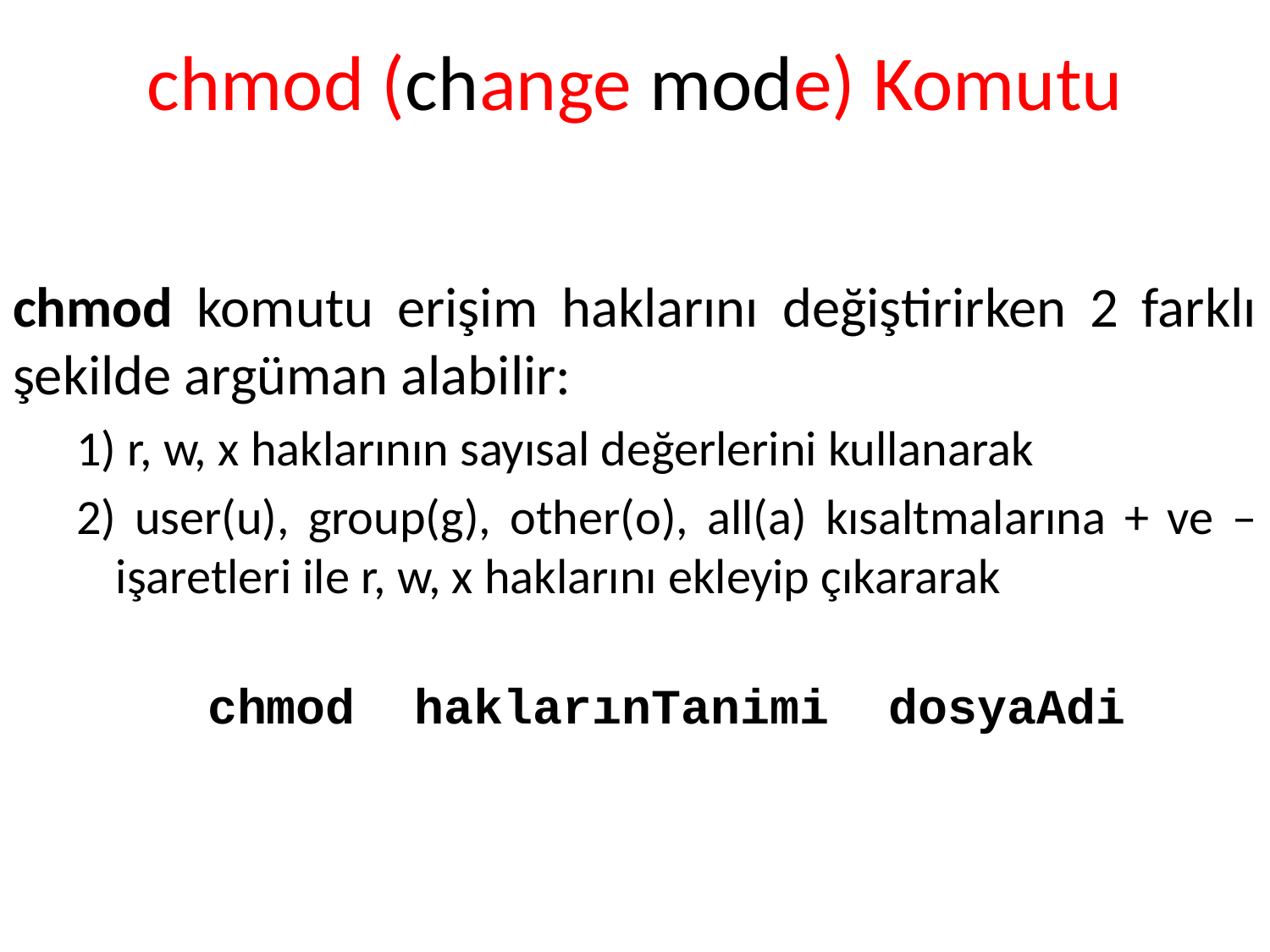

# chmod (change mode) Komutu
chmod komutu erişim haklarını değiştirirken 2 farklı şekilde argüman alabilir:
 r, w, x haklarının sayısal değerlerini kullanarak
 user(u), group(g), other(o), all(a) kısaltmalarına + ve – işaretleri ile r, w, x haklarını ekleyip çıkararak

chmod  haklarınTanimi  dosyaAdi